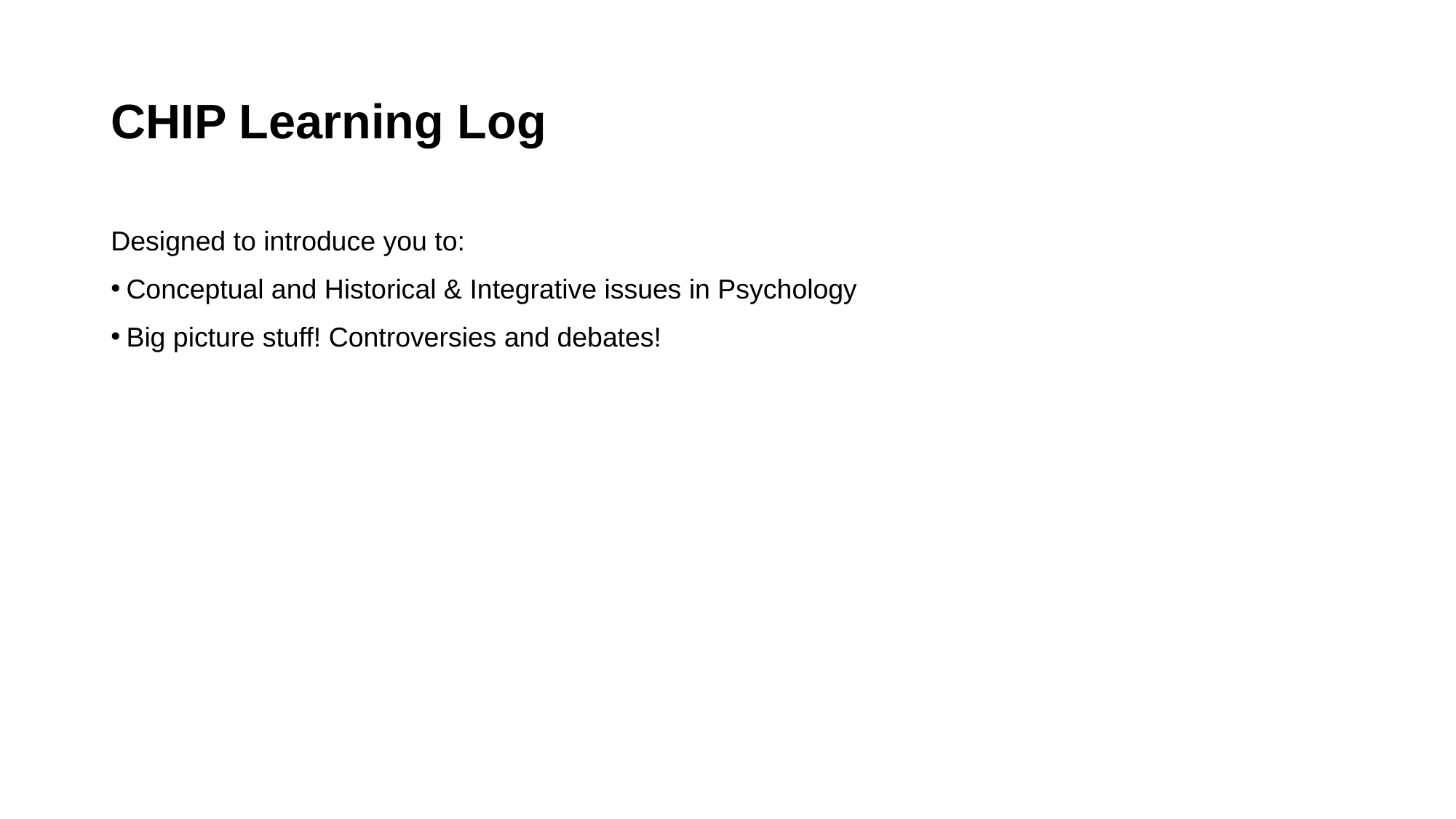

# CHIP Learning Log
Designed to introduce you to:
Conceptual and Historical & Integrative issues in Psychology
Big picture stuff! Controversies and debates!